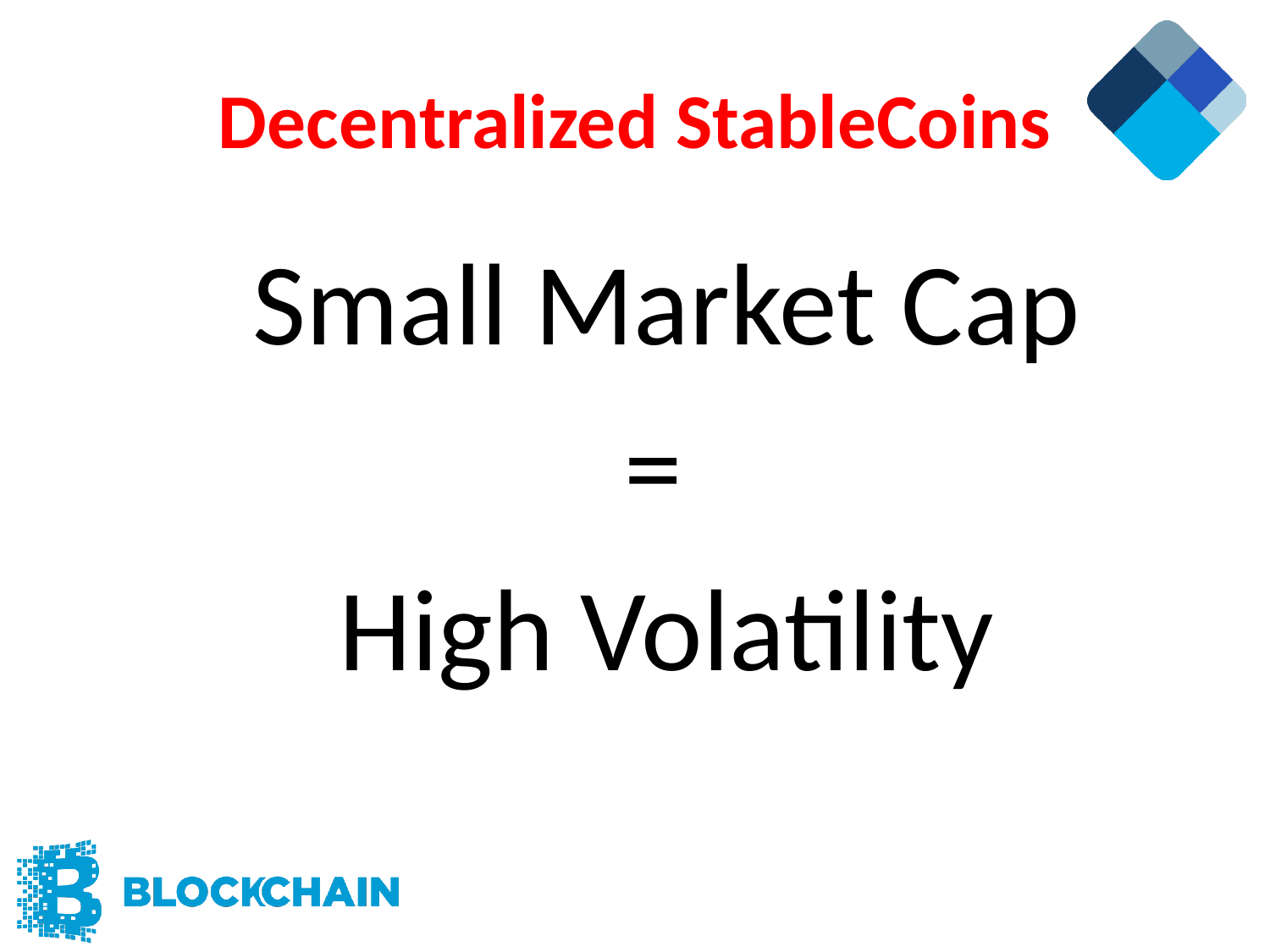

# Decentralized StableCoins
Small Market Cap
=
High Volatility